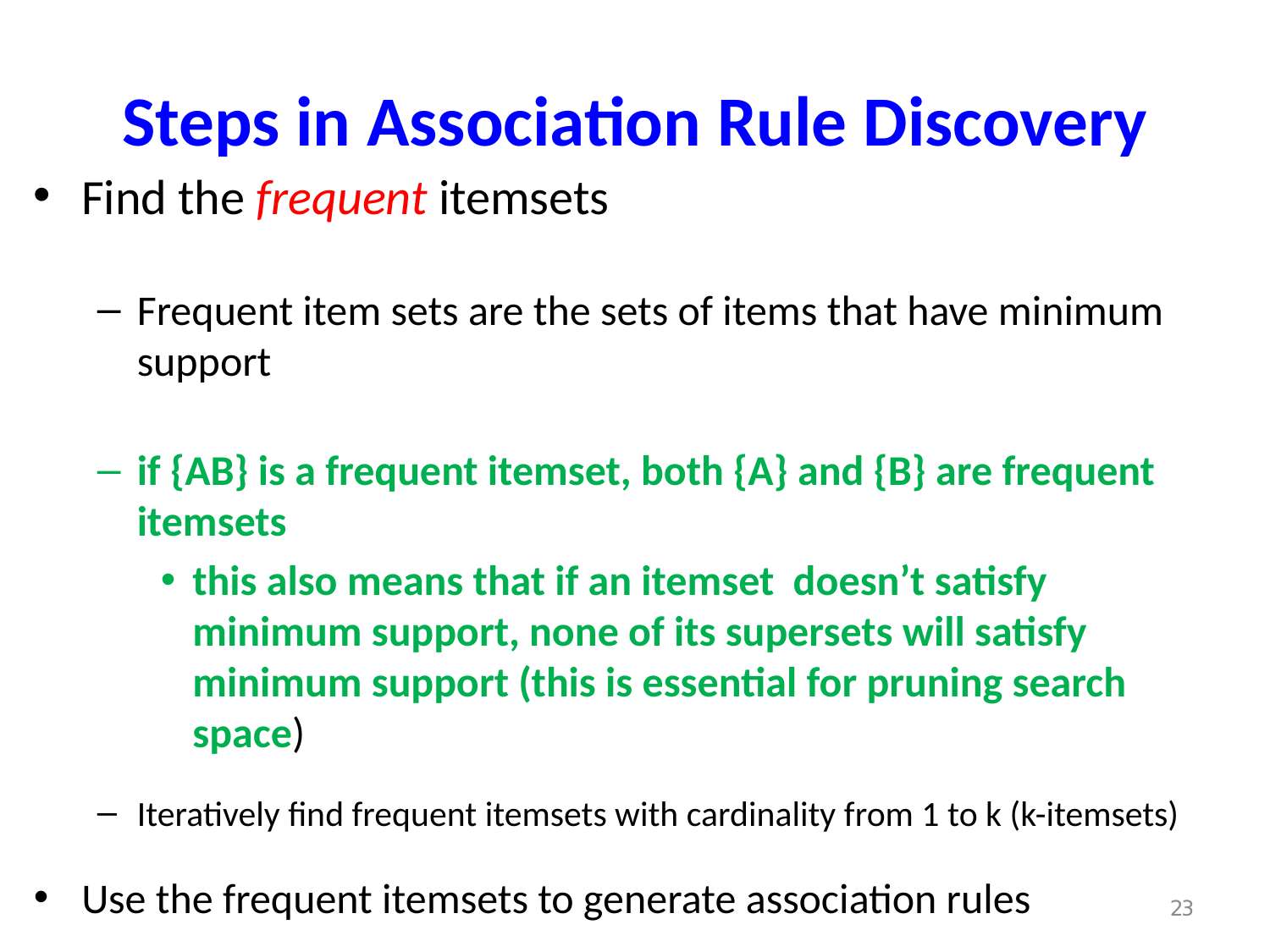

# Steps in Association Rule Discovery
Find the frequent itemsets

Frequent item sets are the sets of items that have minimum support

if {AB} is a frequent itemset, both {A} and {B} are frequent itemsets
this also means that if an itemset  doesn’t satisfy minimum support, none of its supersets will satisfy minimum support (this is essential for pruning search space)

Iteratively find frequent itemsets with cardinality from 1 to k (k-itemsets)

Use the frequent itemsets to generate association rules

23